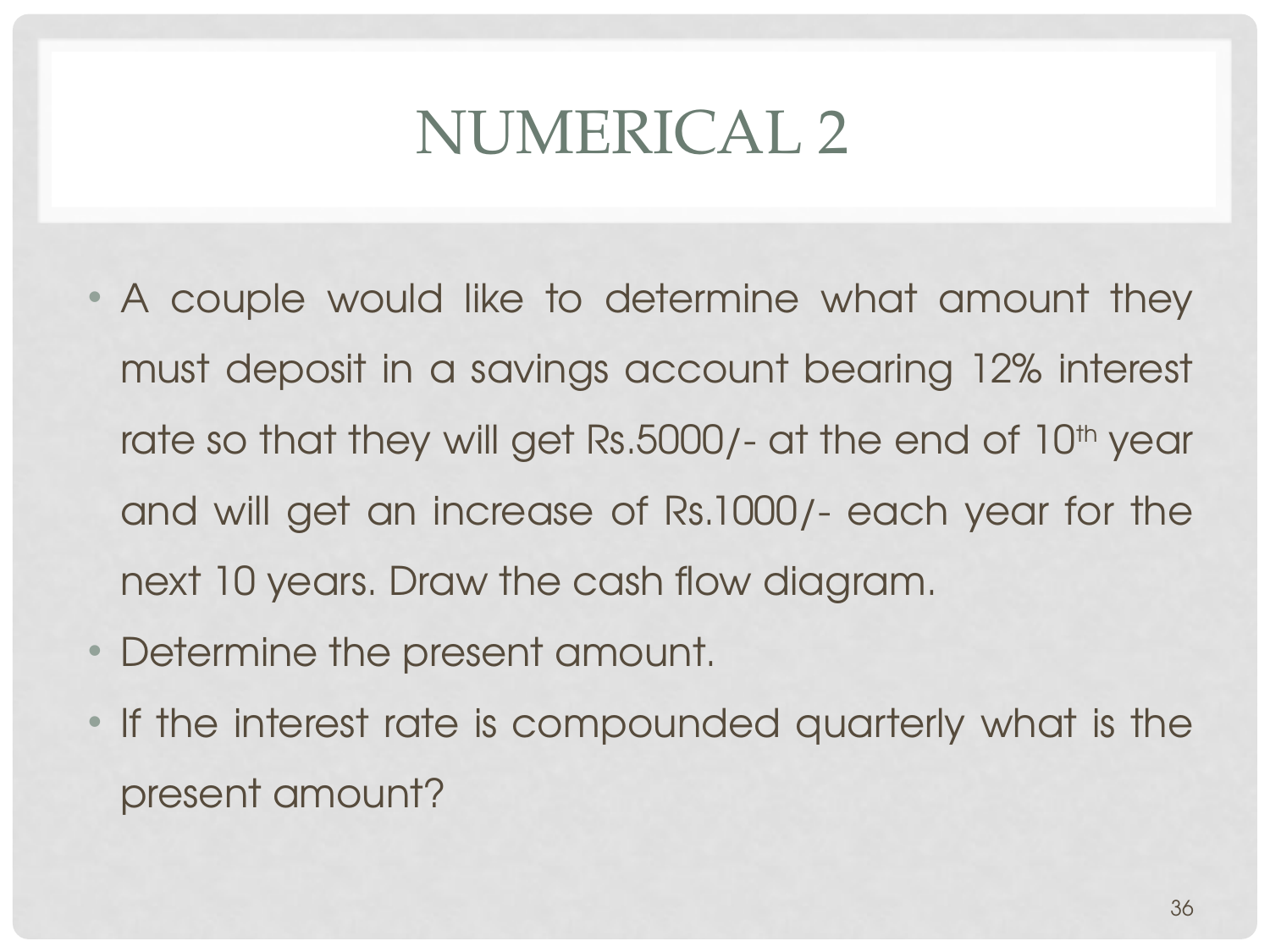

# Numerical 2
A couple would like to determine what amount they must deposit in a savings account bearing 12% interest rate so that they will get Rs.5000/- at the end of 10th year and will get an increase of Rs.1000/- each year for the next 10 years. Draw the cash flow diagram.
Determine the present amount.
If the interest rate is compounded quarterly what is the present amount?

36